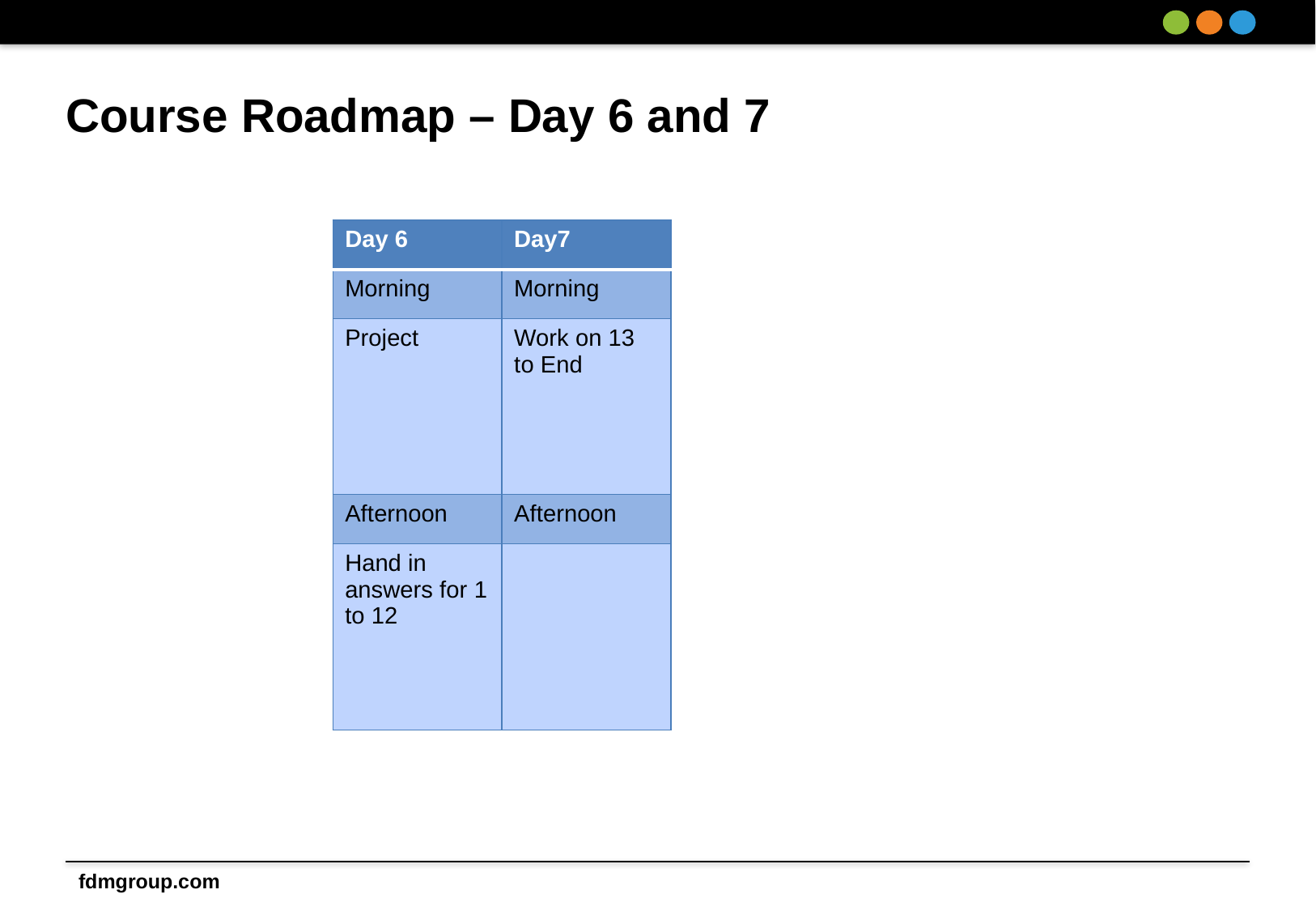

# Course Roadmap – Day 6 and 7
| Day 6 | Day7 |
| --- | --- |
| Morning | Morning |
| Project | Work on 13 to End |
| Afternoon | Afternoon |
| Hand in answers for 1 to 12 |  |